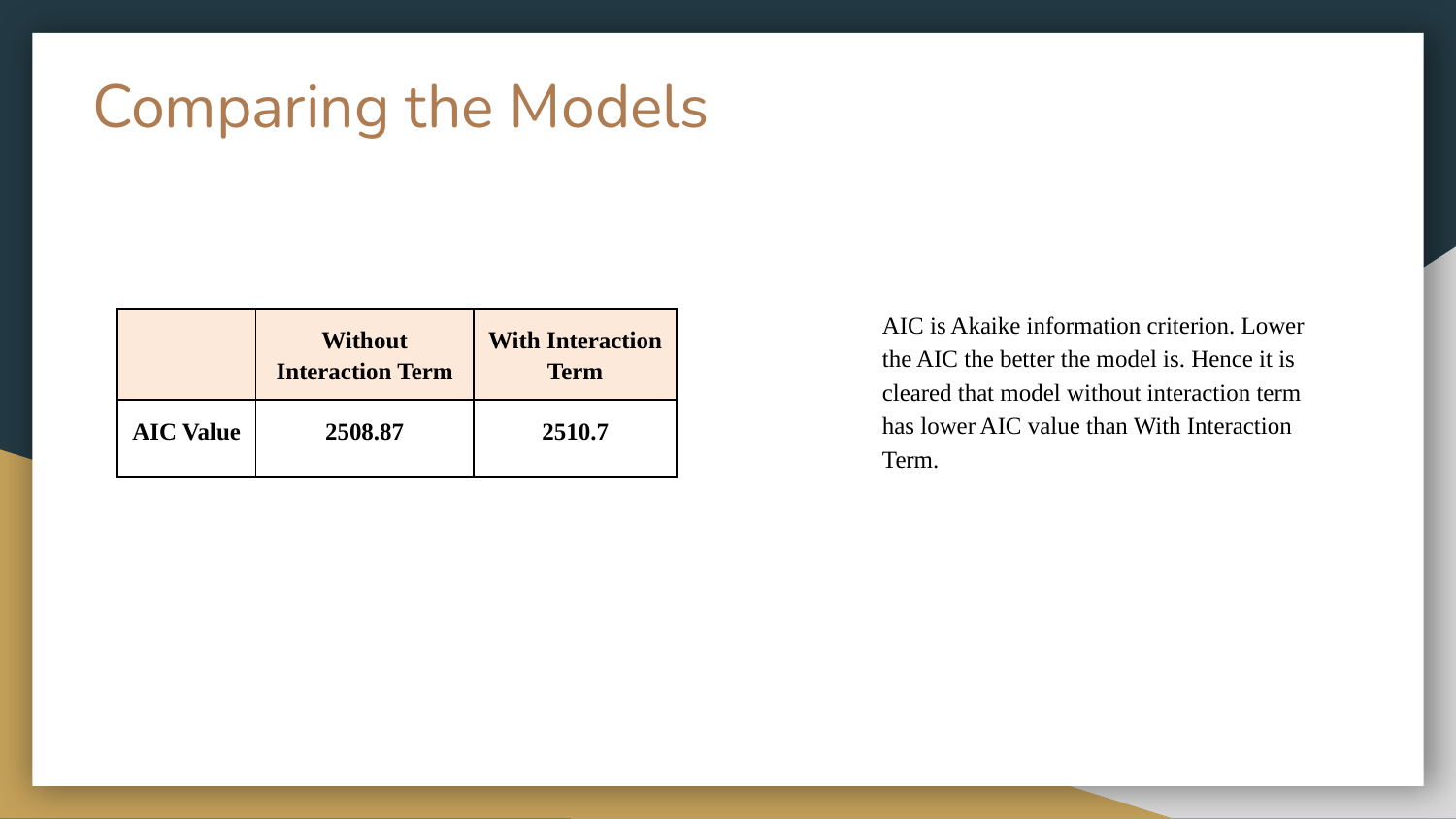

# Comparing the Models
AIC is Akaike information criterion. Lower the AIC the better the model is. Hence it is cleared that model without interaction term has lower AIC value than With Interaction Term.
|  | Without Interaction Term | With Interaction Term |
| --- | --- | --- |
| AIC Value | 2508.87 | 2510.7 |